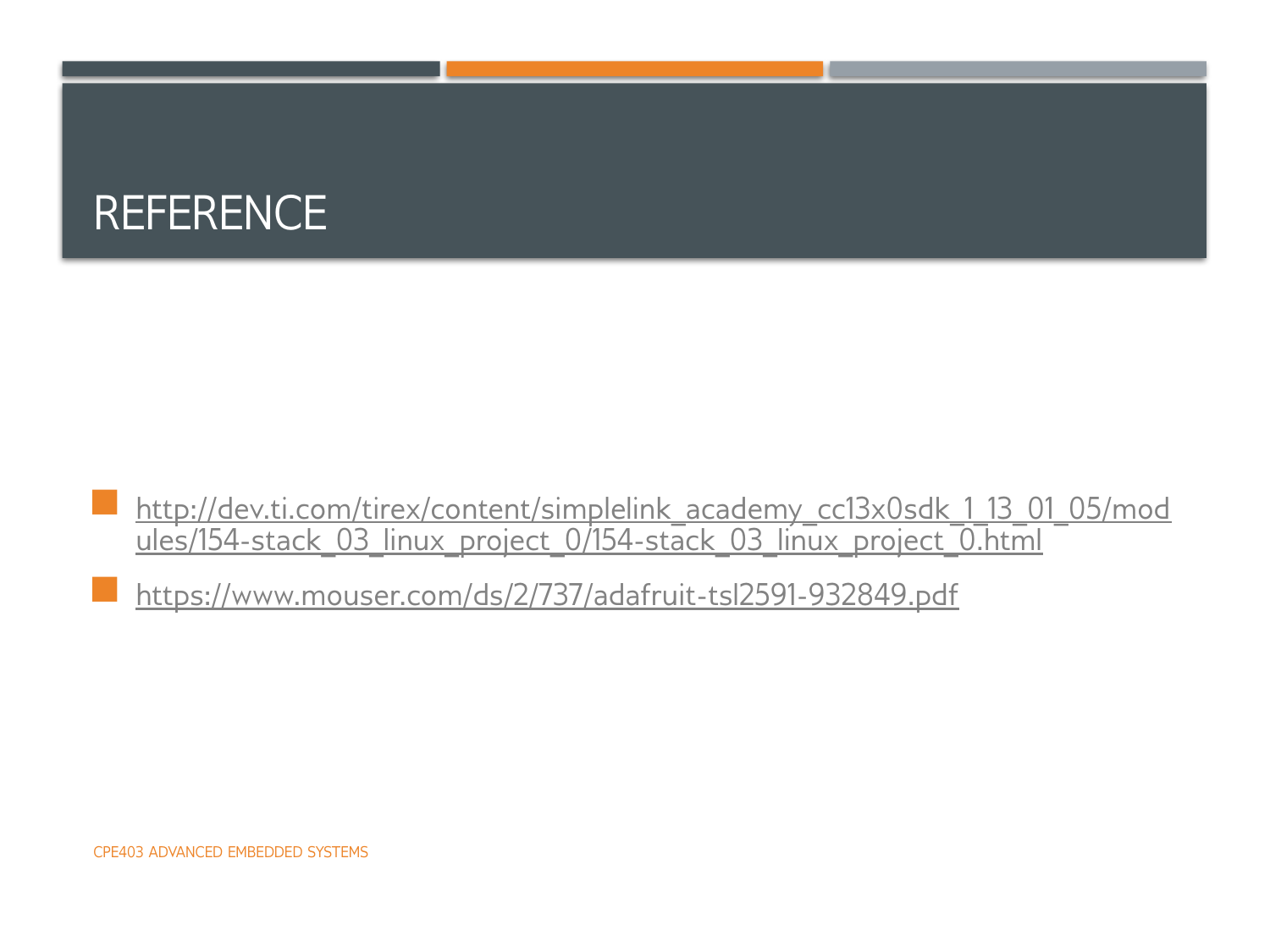

# Reference
http://dev.ti.com/tirex/content/simplelink_academy_cc13x0sdk_1_13_01_05/modules/154-stack_03_linux_project_0/154-stack_03_linux_project_0.html
https://www.mouser.com/ds/2/737/adafruit-tsl2591-932849.pdf

CpE403 Advanced Embedded Systems